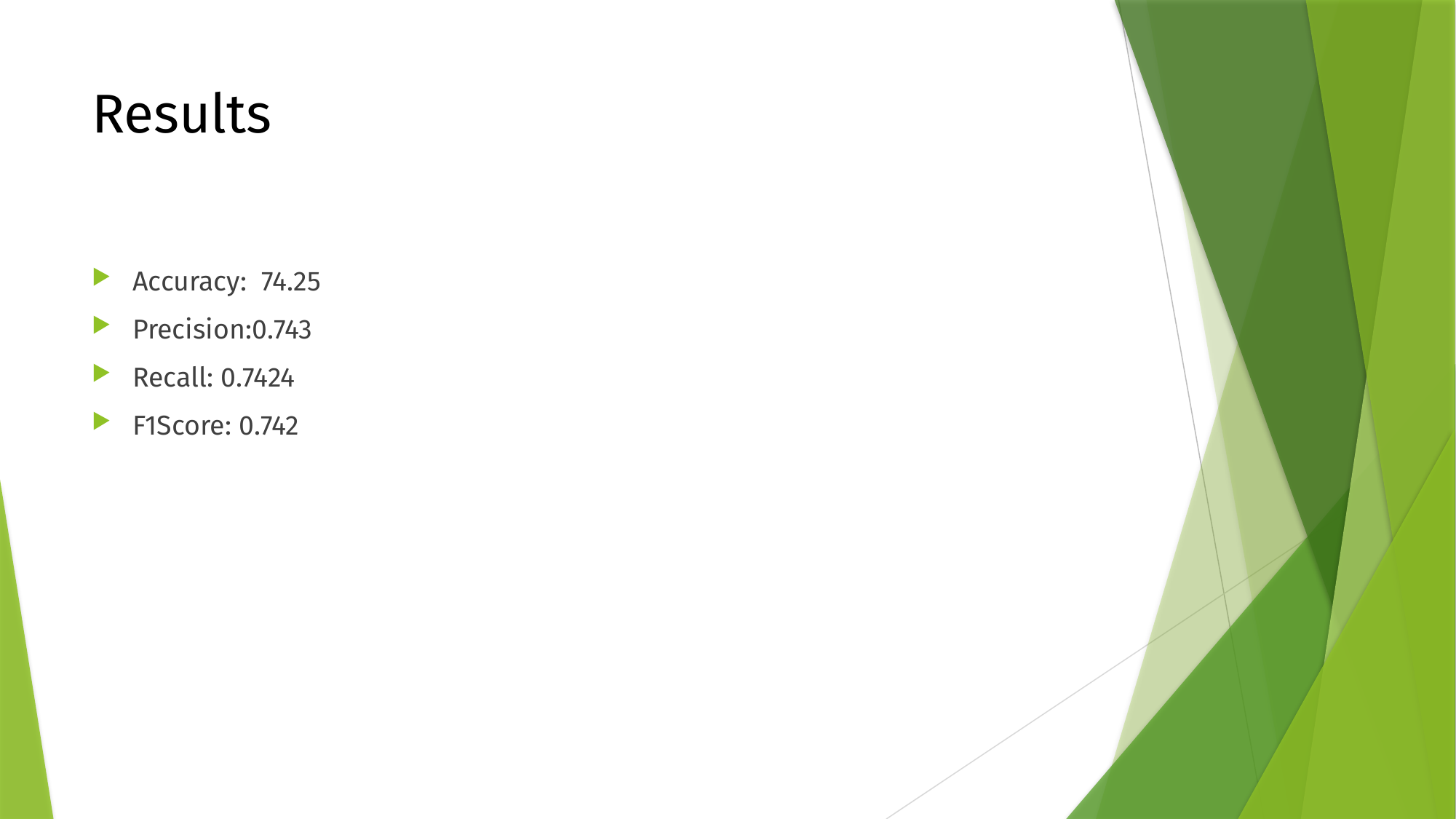

# Results
Accuracy:  74.25
Precision:0.743
Recall: 0.7424
F1Score: 0.742